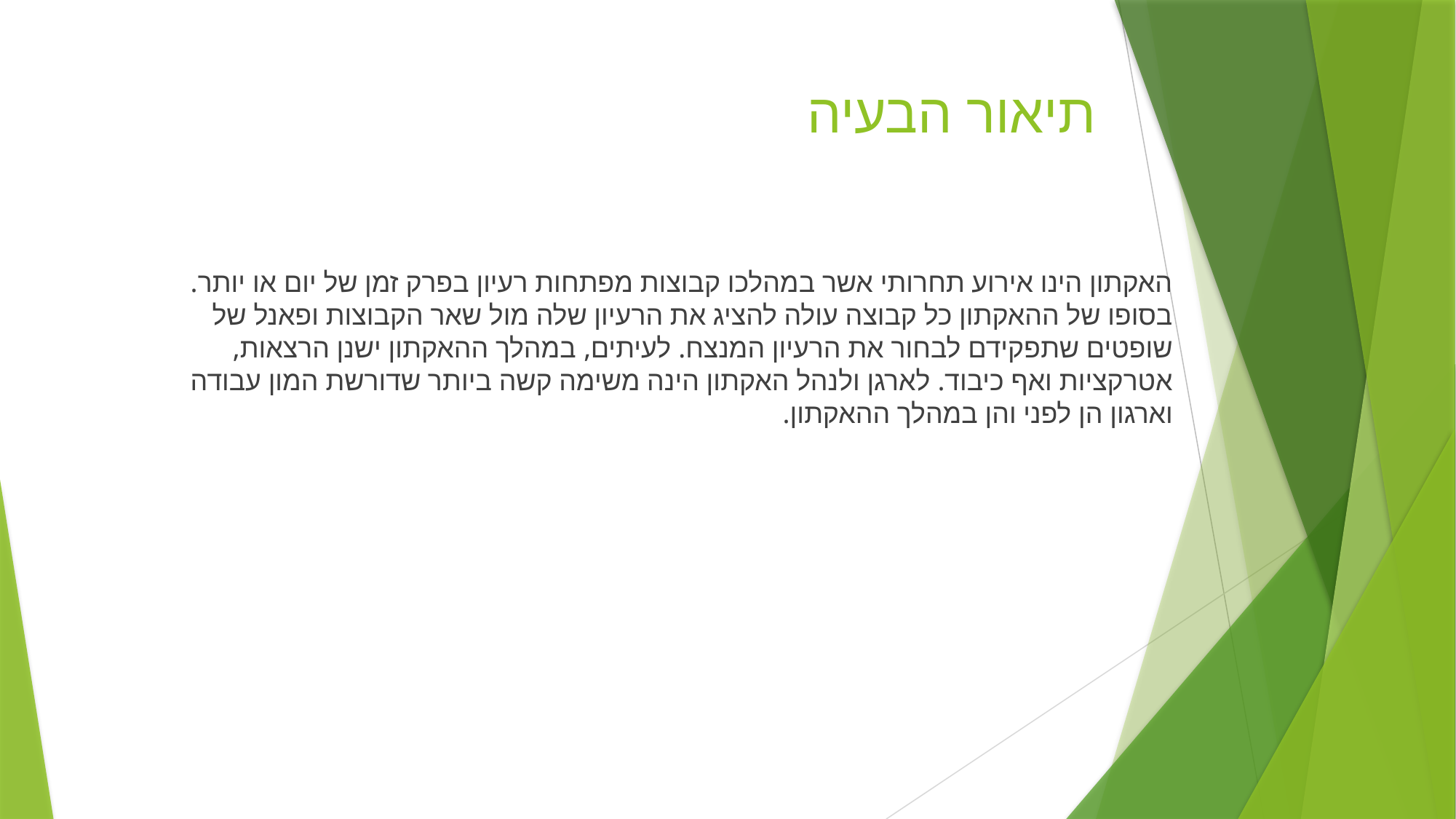

# תיאור הבעיה
האקתון הינו אירוע תחרותי אשר במהלכו קבוצות מפתחות רעיון בפרק זמן של יום או יותר. בסופו של ההאקתון כל קבוצה עולה להציג את הרעיון שלה מול שאר הקבוצות ופאנל של שופטים שתפקידם לבחור את הרעיון המנצח. לעיתים, במהלך ההאקתון ישנן הרצאות, אטרקציות ואף כיבוד. לארגן ולנהל האקתון הינה משימה קשה ביותר שדורשת המון עבודה וארגון הן לפני והן במהלך ההאקתון.